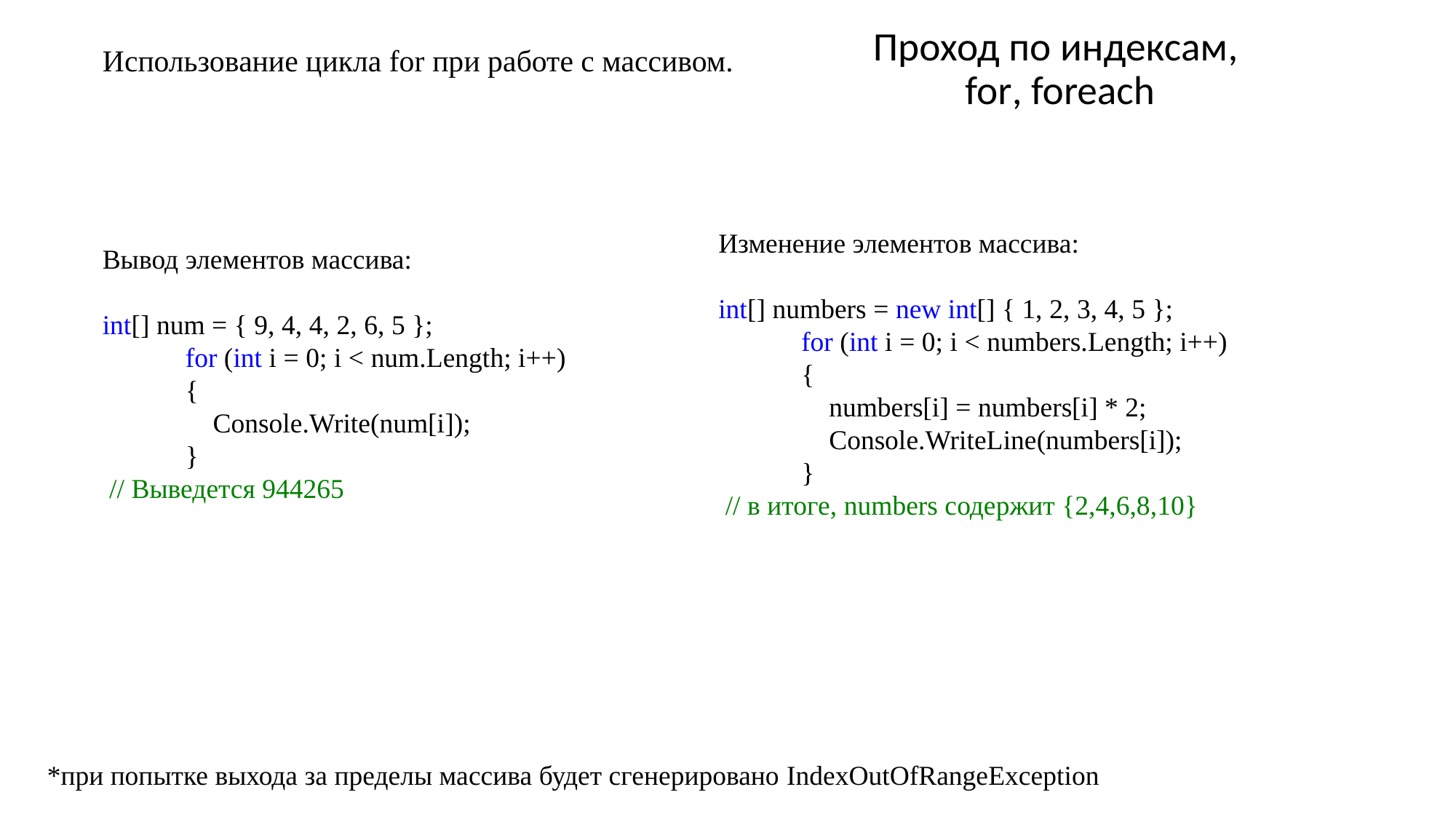

# Проход по индексам, for, foreach
Использование цикла for при работе с массивом.

Вывод элементов массива:

int[] num = { 9, 4, 4, 2, 6, 5 };
            for (int i = 0; i < num.Length; i++)
            {
                Console.Write(num[i]);
            }
 // Выведется 944265
Изменение элементов массива:

int[] numbers = new int[] { 1, 2, 3, 4, 5 };
            for (int i = 0; i < numbers.Length; i++)
            {
                numbers[i] = numbers[i] * 2;
                Console.WriteLine(numbers[i]);
            }
 // в итоге, numbers содержит {2,4,6,8,10}
*при попытке выхода за пределы массива будет сгенерировано IndexOutOfRangeException